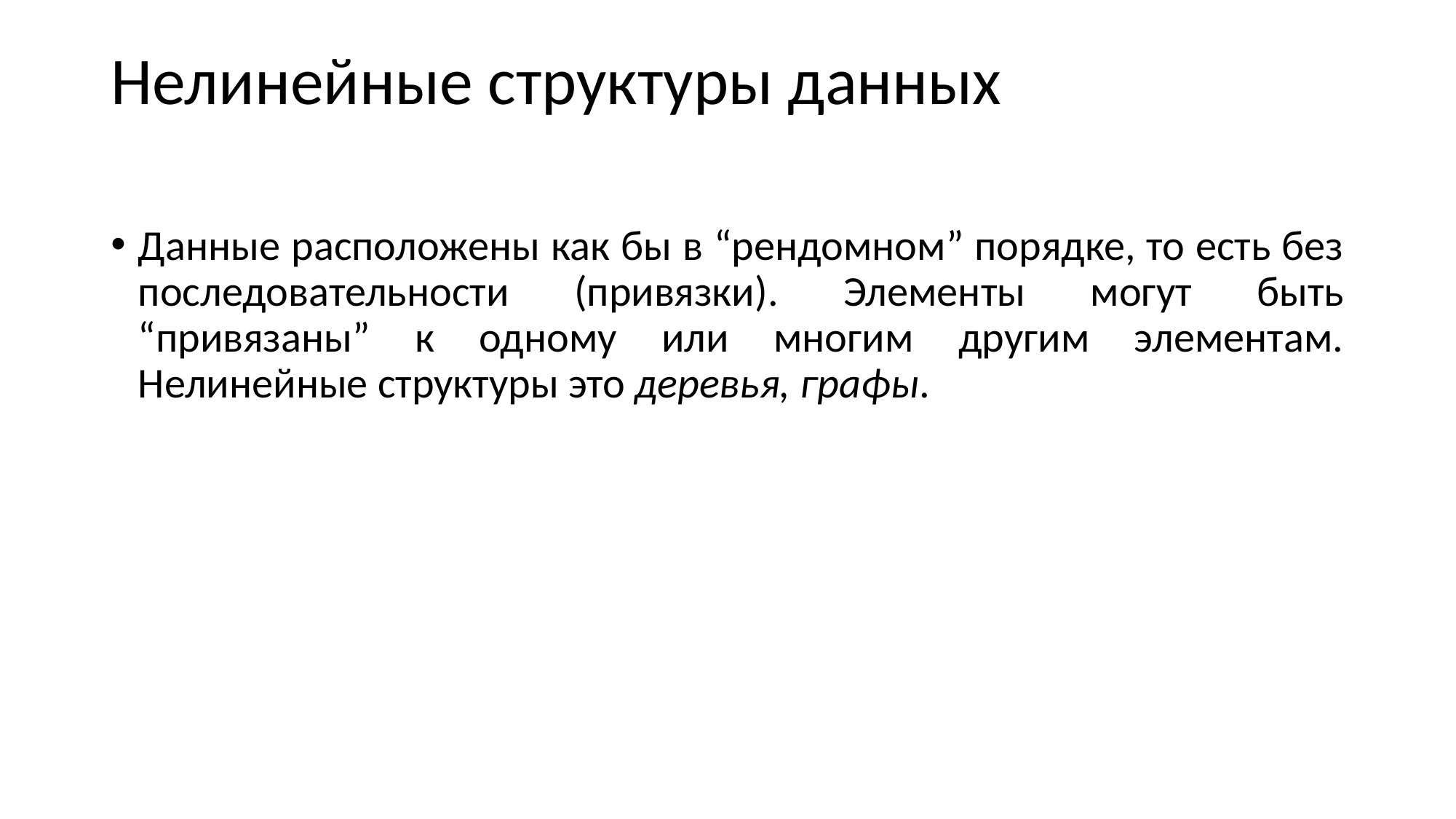

# Нелинейные структуры данных
Данные расположены как бы в “рендомном” порядке, то есть без последовательности (привязки). Элементы могут быть “привязаны” к одному или многим другим элементам. Нелинейные структуры это деревья, графы.